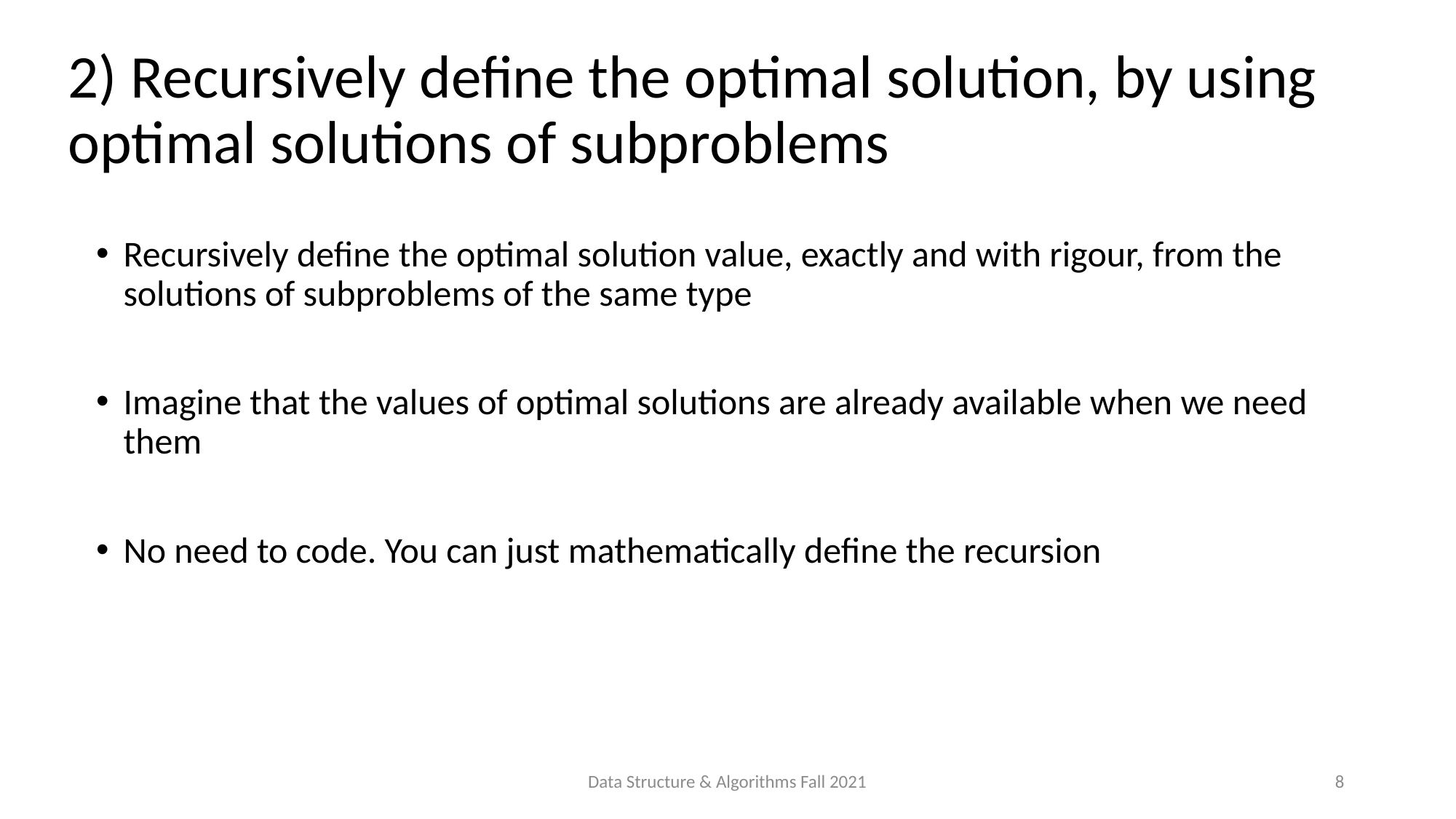

# 2) Recursively define the optimal solution, by using optimal solutions of subproblems

Recursively define the optimal solution value, exactly and with rigour, from the solutions of subproblems of the same type

Imagine that the values of optimal solutions are already available when we need them

No need to code. You can just mathematically define the recursion
Data Structure & Algorithms Fall 2021
8